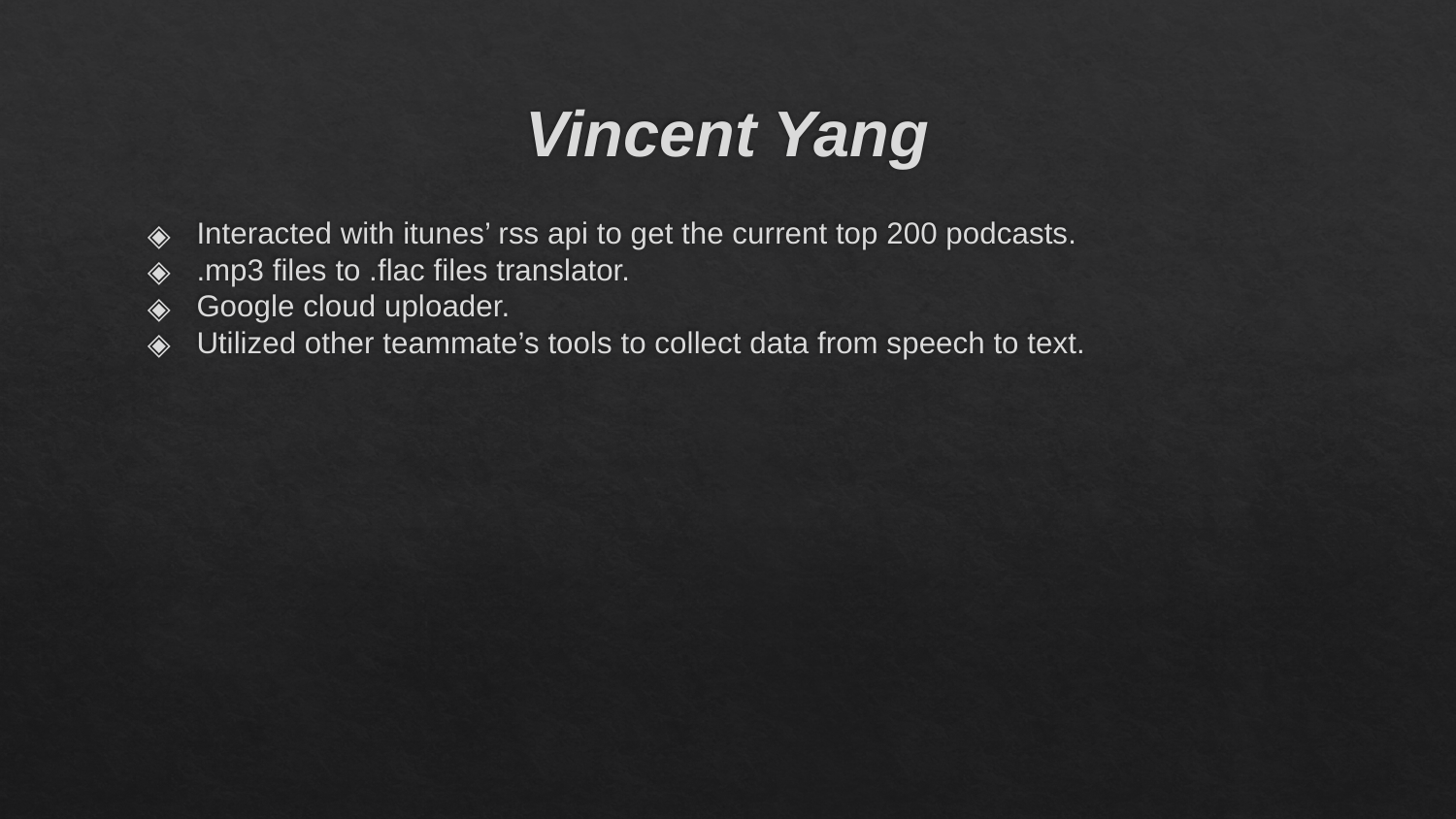

# Vincent Yang
Interacted with itunes’ rss api to get the current top 200 podcasts.
.mp3 files to .flac files translator.
Google cloud uploader.
Utilized other teammate’s tools to collect data from speech to text.